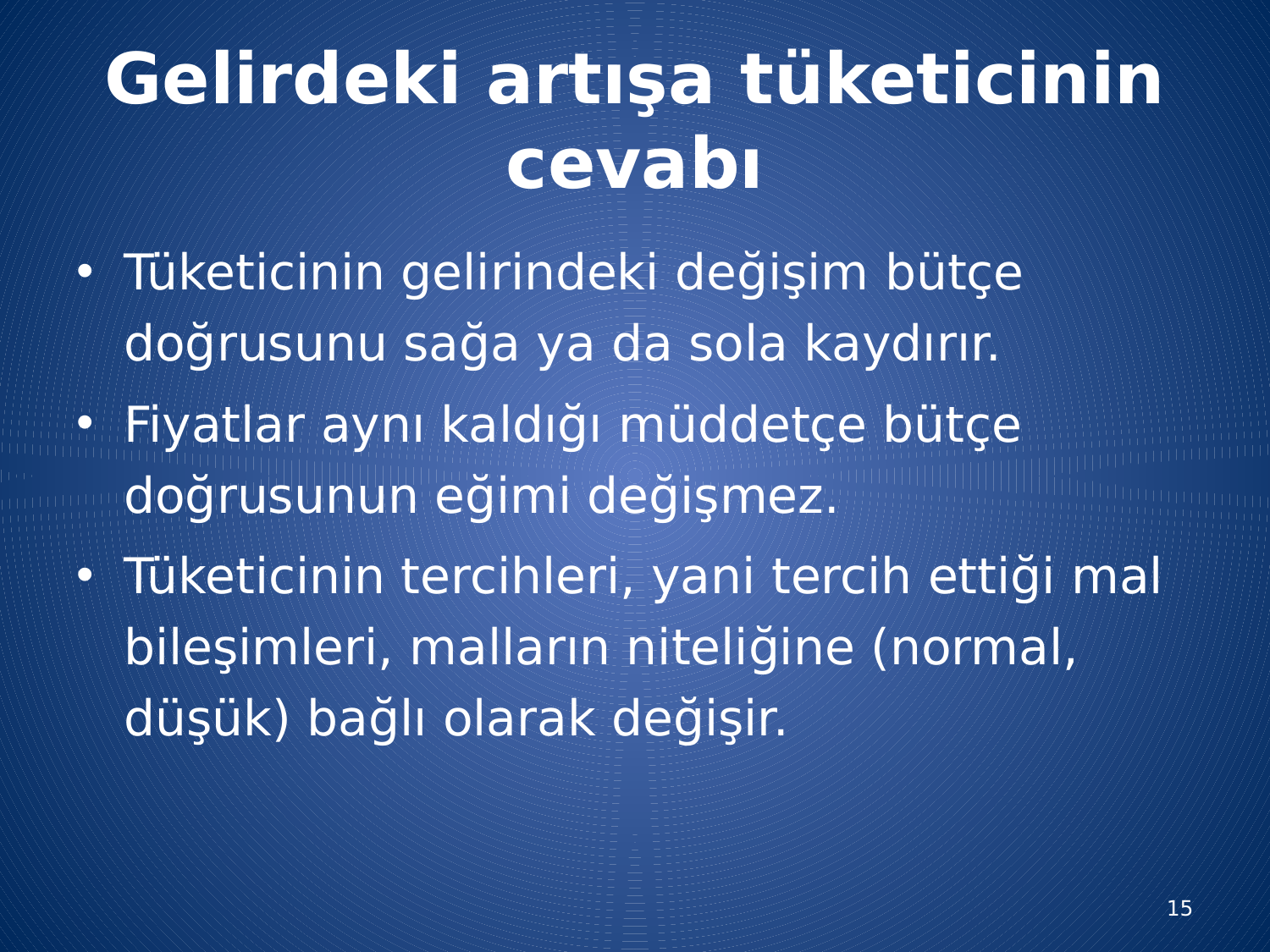

# Gelirdeki artışa tüketicinin cevabı
Tüketicinin gelirindeki değişim bütçe doğrusunu sağa ya da sola kaydırır.
Fiyatlar aynı kaldığı müddetçe bütçe doğrusunun eğimi değişmez.
Tüketicinin tercihleri, yani tercih ettiği mal bileşimleri, malların niteliğine (normal, düşük) bağlı olarak değişir.
15